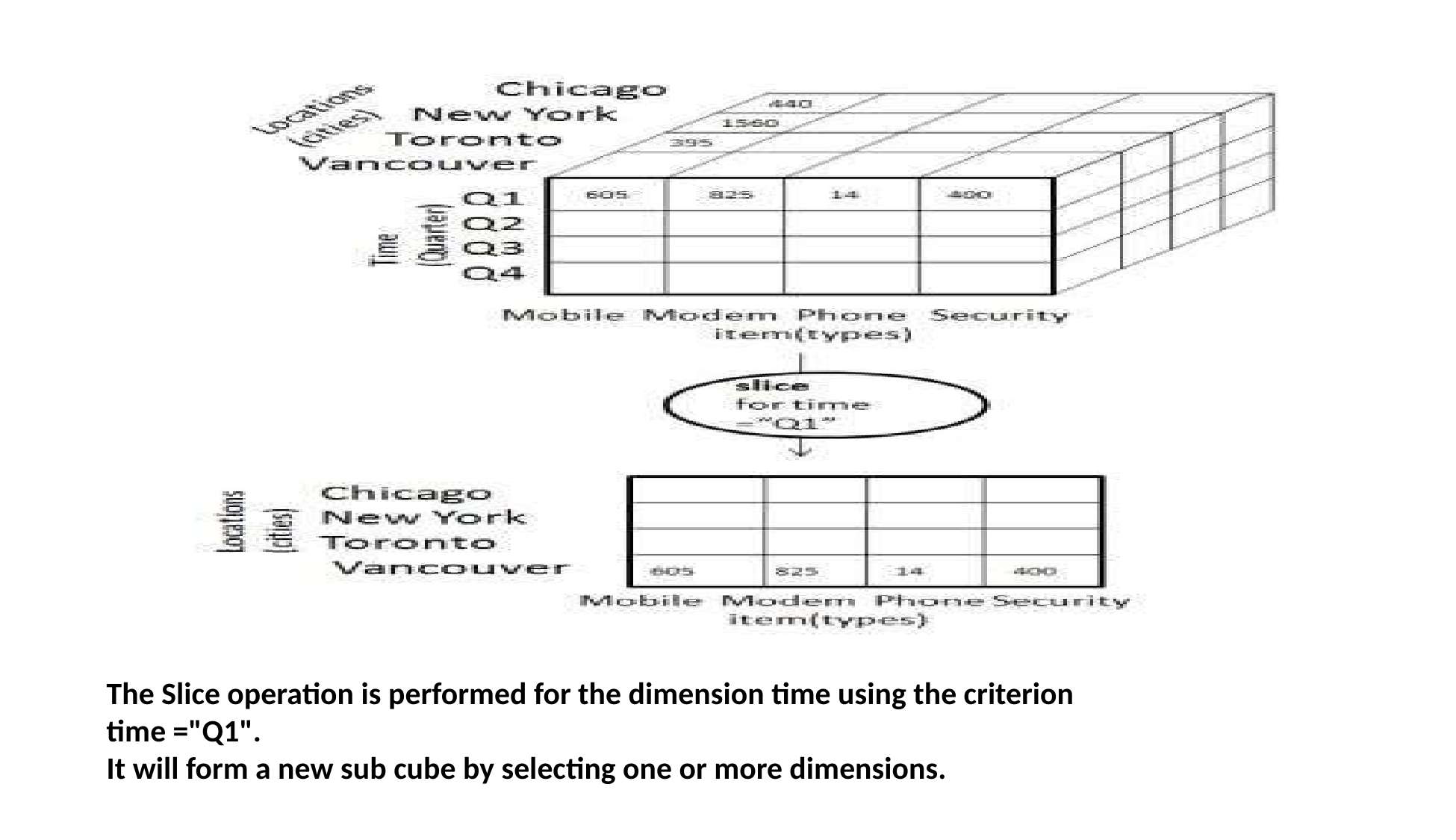

The Slice operation is performed for the dimension time using the criterion time ="Q1".
It will form a new sub cube by selecting one or more dimensions.